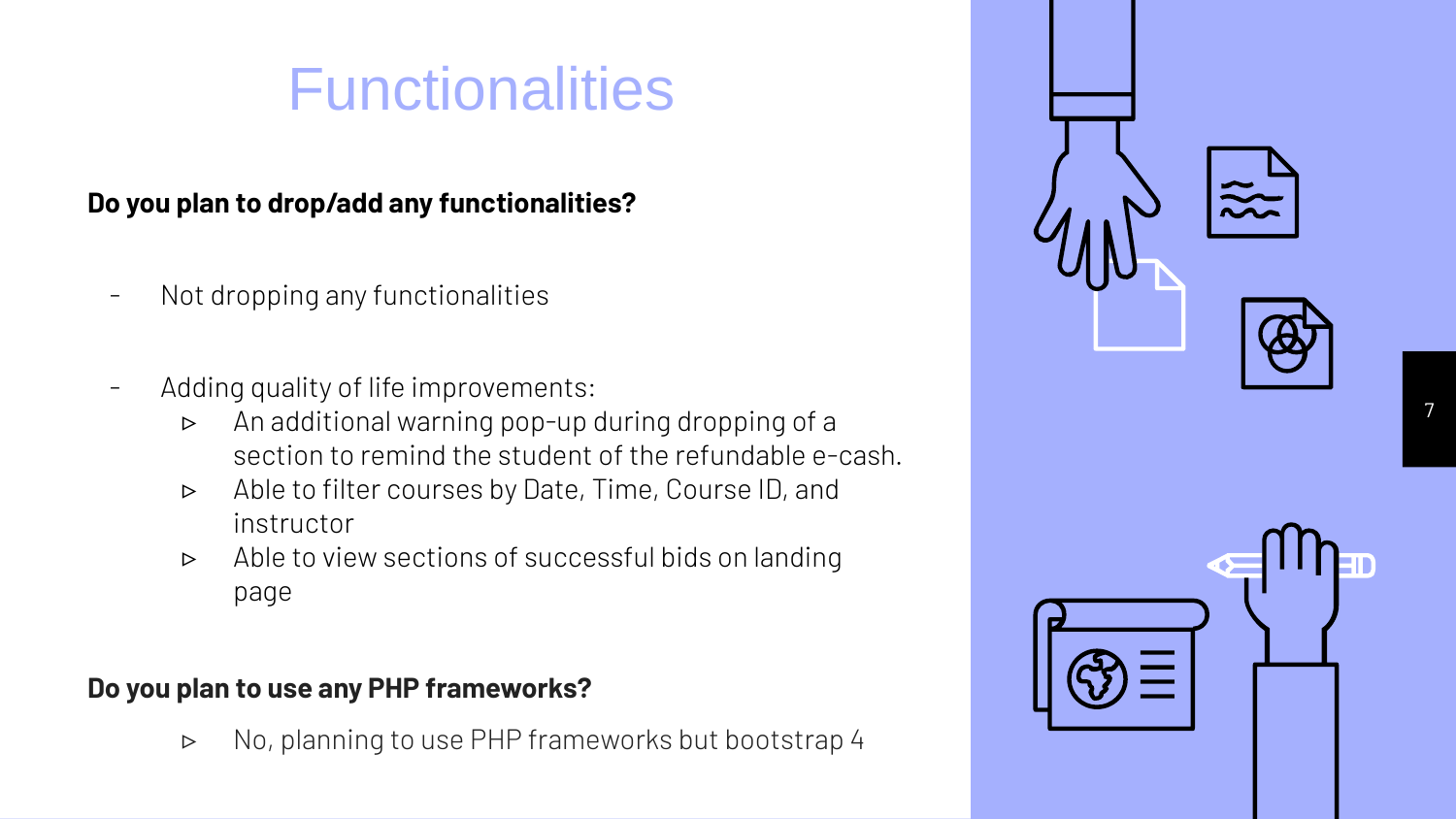

# Functionalities
Do you plan to drop/add any functionalities?

Not dropping any functionalities

Adding quality of life improvements:
An additional warning pop-up during dropping of a section to remind the student of the refundable e-cash.
Able to filter courses by Date, Time, Course ID, and instructor
Able to view sections of successful bids on landing page

Do you plan to use any PHP frameworks?
No, planning to use PHP frameworks but bootstrap 4
7